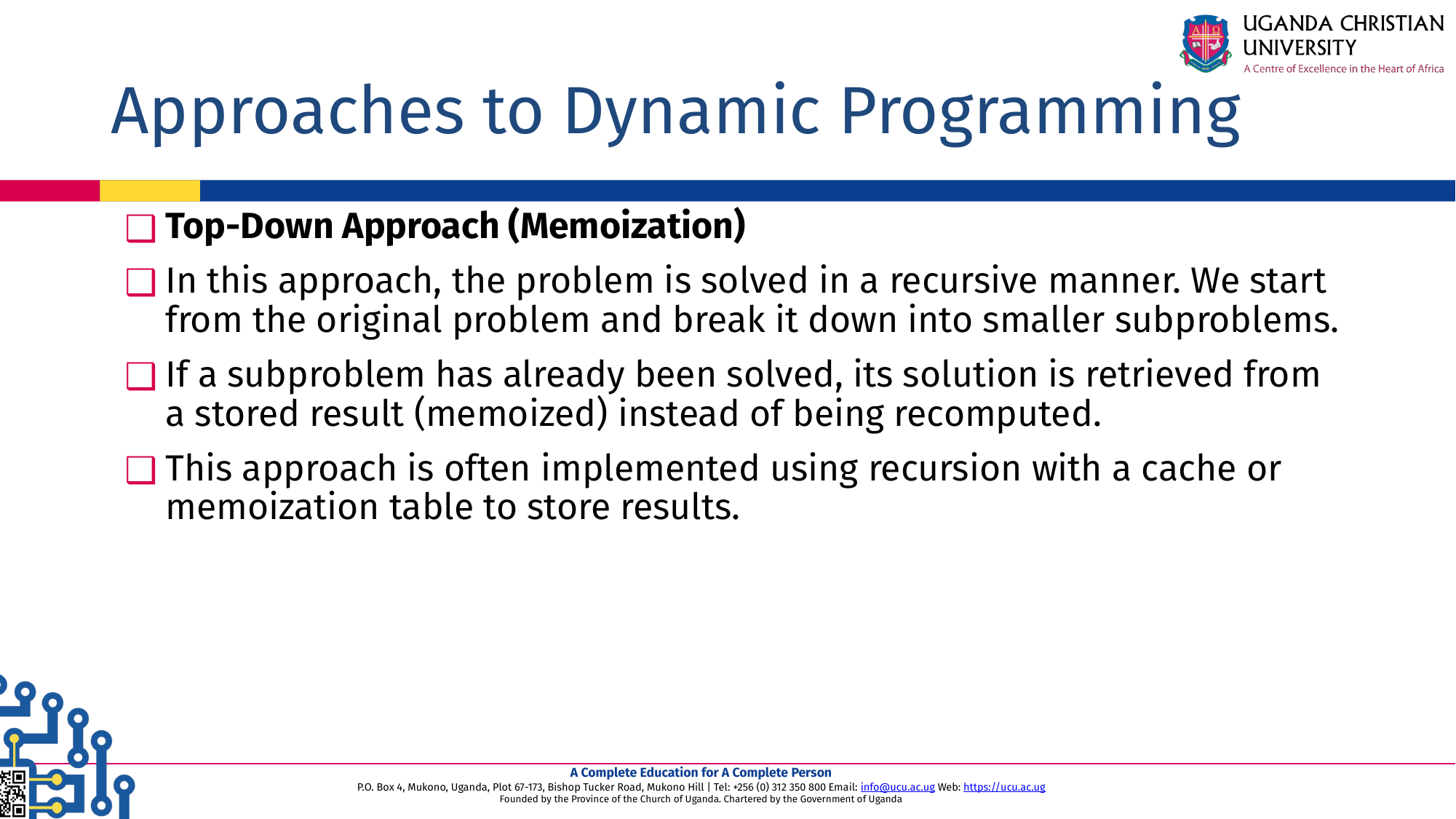

# Approaches to Dynamic Programming
Top-Down Approach (Memoization)
In this approach, the problem is solved in a recursive manner. We start from the original problem and break it down into smaller subproblems.
If a subproblem has already been solved, its solution is retrieved from a stored result (memoized) instead of being recomputed.
This approach is often implemented using recursion with a cache or memoization table to store results.